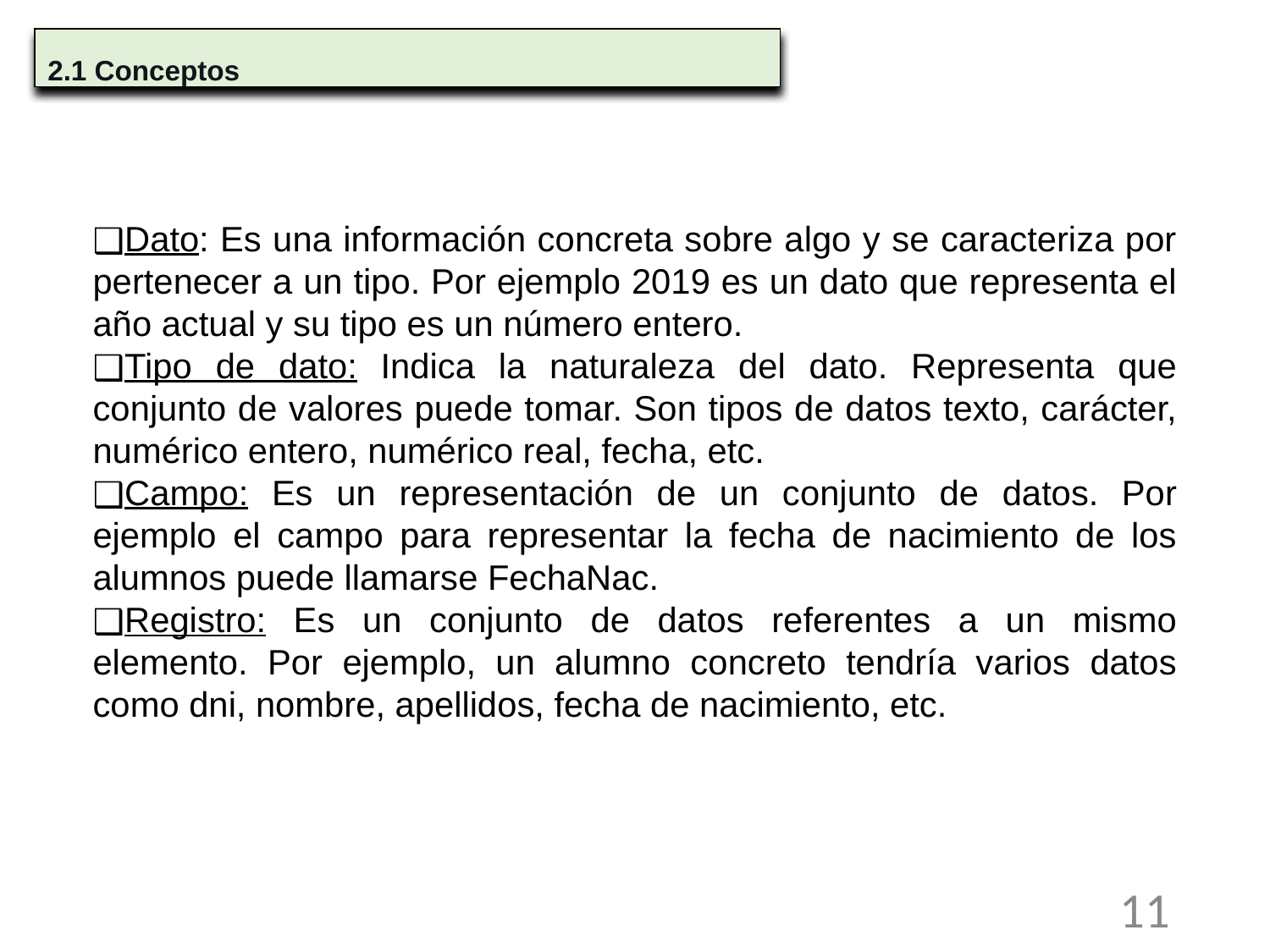

2.1 Conceptos

Dato: Es una información concreta sobre algo y se caracteriza por pertenecer a un tipo. Por ejemplo 2019 es un dato que representa el año actual y su tipo es un número entero.
Tipo de dato: Indica la naturaleza del dato. Representa que conjunto de valores puede tomar. Son tipos de datos texto, carácter, numérico entero, numérico real, fecha, etc.
Campo: Es un representación de un conjunto de datos. Por ejemplo el campo para representar la fecha de nacimiento de los alumnos puede llamarse FechaNac.
Registro: Es un conjunto de datos referentes a un mismo elemento. Por ejemplo, un alumno concreto tendría varios datos como dni, nombre, apellidos, fecha de nacimiento, etc.

11